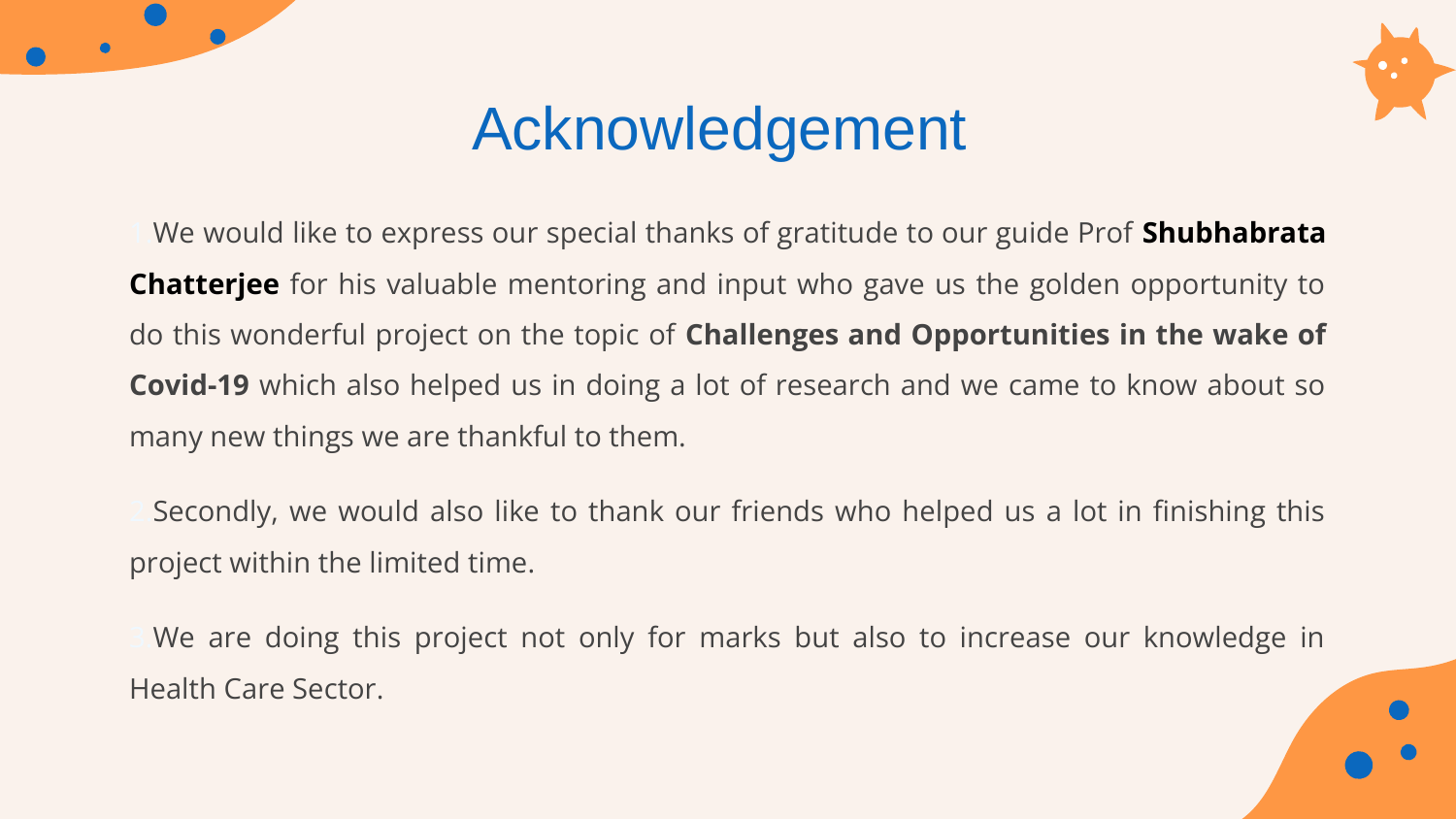

# Acknowledgement
We would like to express our special thanks of gratitude to our guide Prof Shubhabrata Chatterjee for his valuable mentoring and input who gave us the golden opportunity to do this wonderful project on the topic of Challenges and Opportunities in the wake of Covid-19 which also helped us in doing a lot of research and we came to know about so many new things we are thankful to them.
Secondly, we would also like to thank our friends who helped us a lot in finishing this project within the limited time.
We are doing this project not only for marks but also to increase our knowledge in Health Care Sector.